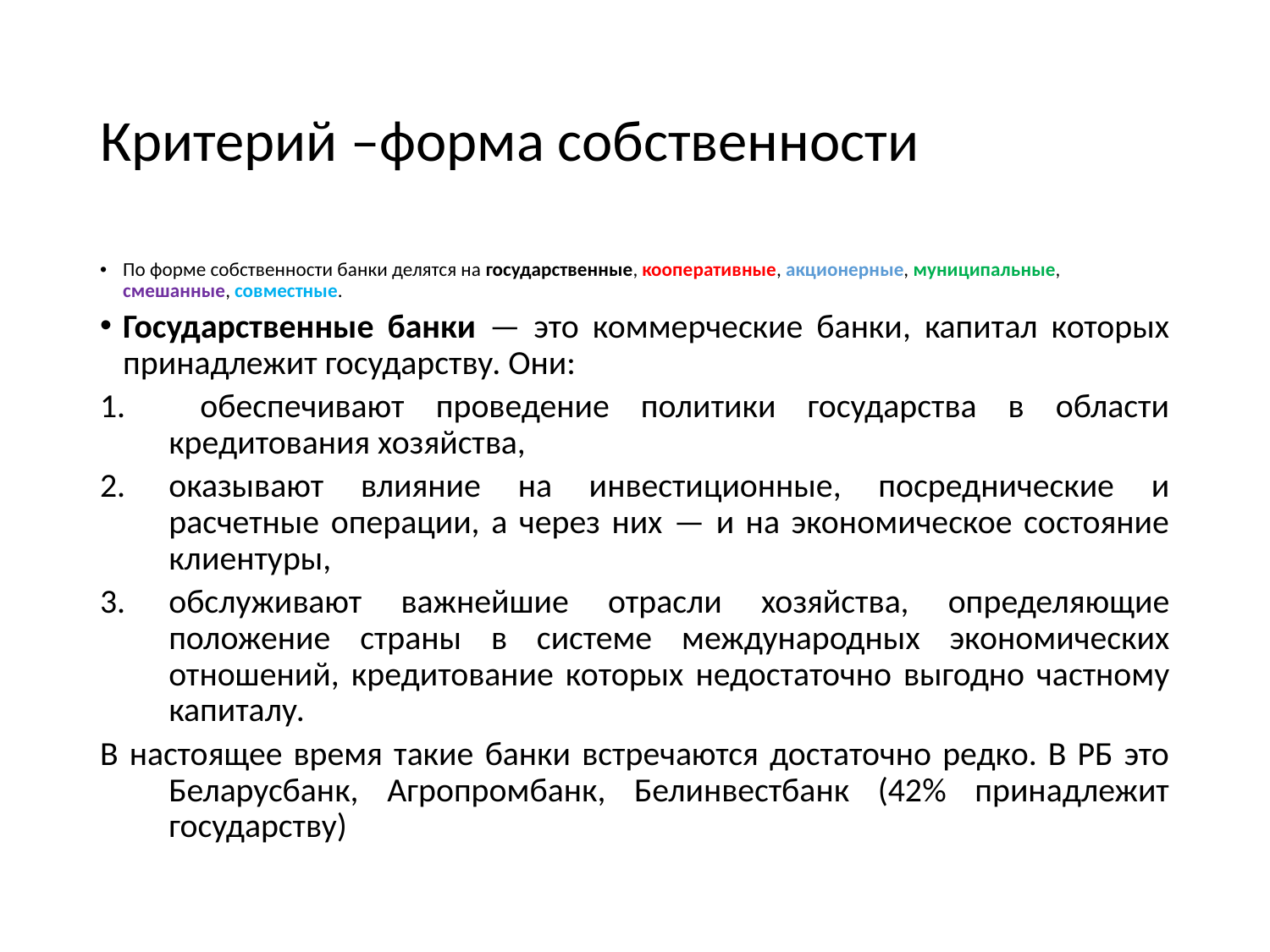

# Критерий –форма собственности
По форме собственности банки делятся на государственные, кооперативные, акционерные, муниципальные, смешанные, совместные.
Государственные банки — это коммерческие банки, капитал которых принадлежит государству. Они:
 обеспечивают проведение политики государства в области кредитования хозяйства,
оказывают влияние на инвестиционные, посреднические и расчетные операции, а через них — и на экономическое состояние клиентуры,
обслуживают важнейшие отрасли хозяйства, определяющие положение страны в системе международных экономических отношений, кредитование которых недостаточно выгодно частному капиталу.
В настоящее время такие банки встречаются достаточно редко. В РБ это Беларусбанк, Агропромбанк, Белинвестбанк (42% принадлежит государству)